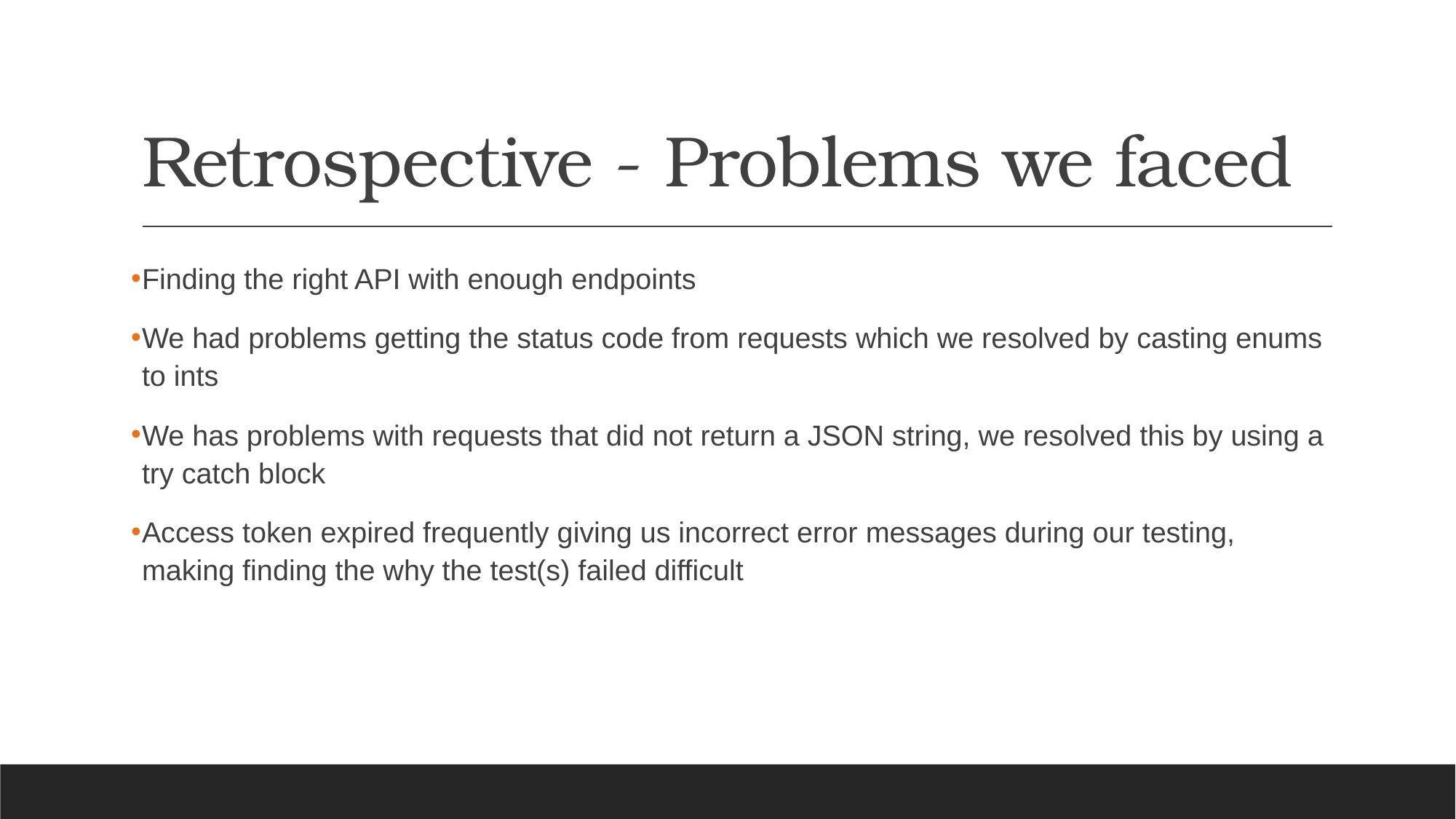

# Retrospective - Problems we faced
Finding the right API with enough endpoints
We had problems getting the status code from requests which we resolved by casting enums to ints
We has problems with requests that did not return a JSON string, we resolved this by using a try catch block
Access token expired frequently giving us incorrect error messages during our testing, making finding the why the test(s) failed difficult